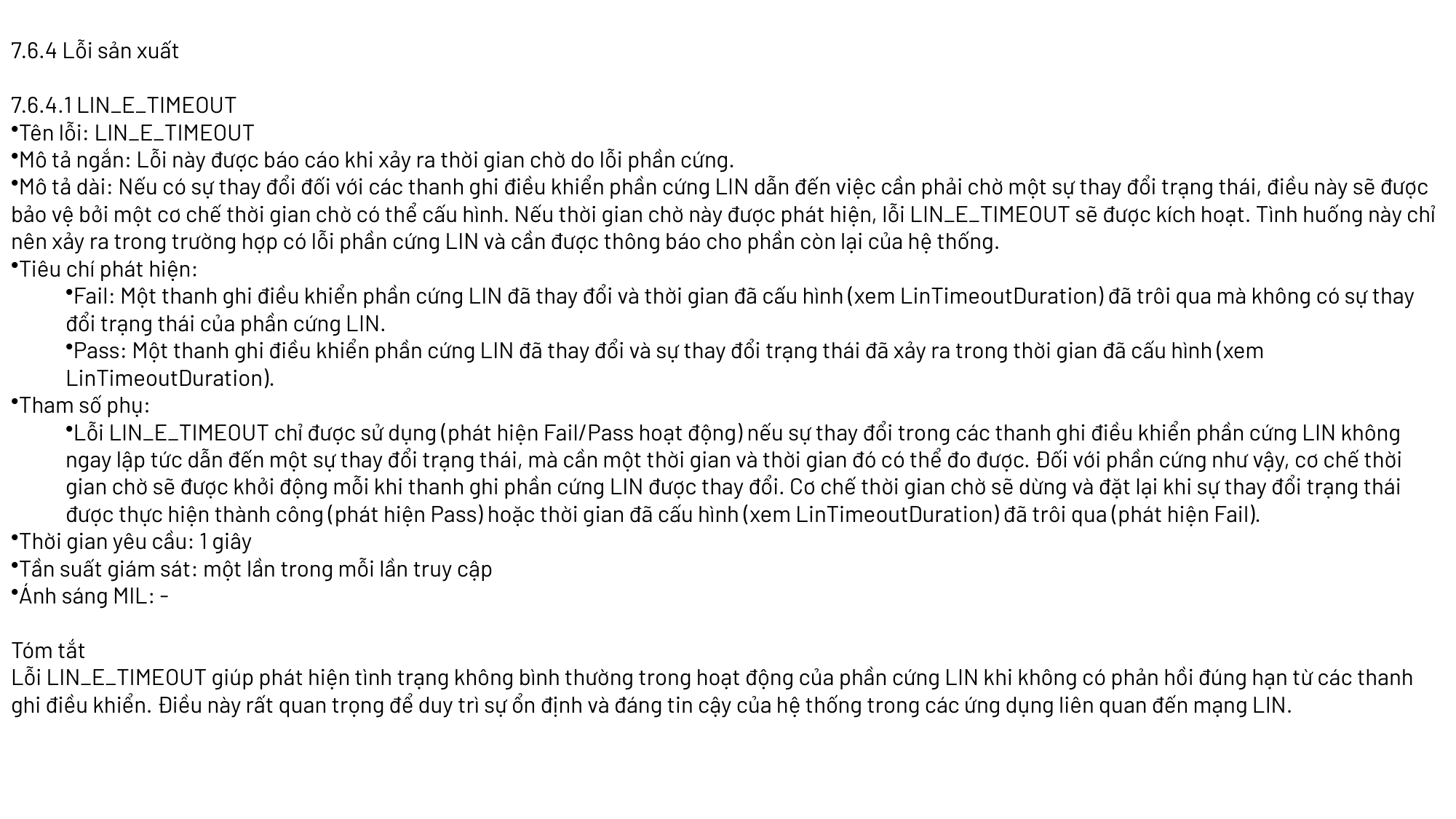

7.6.4 Lỗi sản xuất

7.6.4.1 LIN_E_TIMEOUT
Tên lỗi: LIN_E_TIMEOUT
Mô tả ngắn: Lỗi này được báo cáo khi xảy ra thời gian chờ do lỗi phần cứng.
Mô tả dài: Nếu có sự thay đổi đối với các thanh ghi điều khiển phần cứng LIN dẫn đến việc cần phải chờ một sự thay đổi trạng thái, điều này sẽ được bảo vệ bởi một cơ chế thời gian chờ có thể cấu hình. Nếu thời gian chờ này được phát hiện, lỗi LIN_E_TIMEOUT sẽ được kích hoạt. Tình huống này chỉ nên xảy ra trong trường hợp có lỗi phần cứng LIN và cần được thông báo cho phần còn lại của hệ thống.
Tiêu chí phát hiện:
Fail: Một thanh ghi điều khiển phần cứng LIN đã thay đổi và thời gian đã cấu hình (xem LinTimeoutDuration) đã trôi qua mà không có sự thay đổi trạng thái của phần cứng LIN.
Pass: Một thanh ghi điều khiển phần cứng LIN đã thay đổi và sự thay đổi trạng thái đã xảy ra trong thời gian đã cấu hình (xem LinTimeoutDuration).
Tham số phụ:
Lỗi LIN_E_TIMEOUT chỉ được sử dụng (phát hiện Fail/Pass hoạt động) nếu sự thay đổi trong các thanh ghi điều khiển phần cứng LIN không ngay lập tức dẫn đến một sự thay đổi trạng thái, mà cần một thời gian và thời gian đó có thể đo được. Đối với phần cứng như vậy, cơ chế thời gian chờ sẽ được khởi động mỗi khi thanh ghi phần cứng LIN được thay đổi. Cơ chế thời gian chờ sẽ dừng và đặt lại khi sự thay đổi trạng thái được thực hiện thành công (phát hiện Pass) hoặc thời gian đã cấu hình (xem LinTimeoutDuration) đã trôi qua (phát hiện Fail).
Thời gian yêu cầu: 1 giây
Tần suất giám sát: một lần trong mỗi lần truy cập
Ánh sáng MIL: -

Tóm tắt
Lỗi LIN_E_TIMEOUT giúp phát hiện tình trạng không bình thường trong hoạt động của phần cứng LIN khi không có phản hồi đúng hạn từ các thanh ghi điều khiển. Điều này rất quan trọng để duy trì sự ổn định và đáng tin cậy của hệ thống trong các ứng dụng liên quan đến mạng LIN.